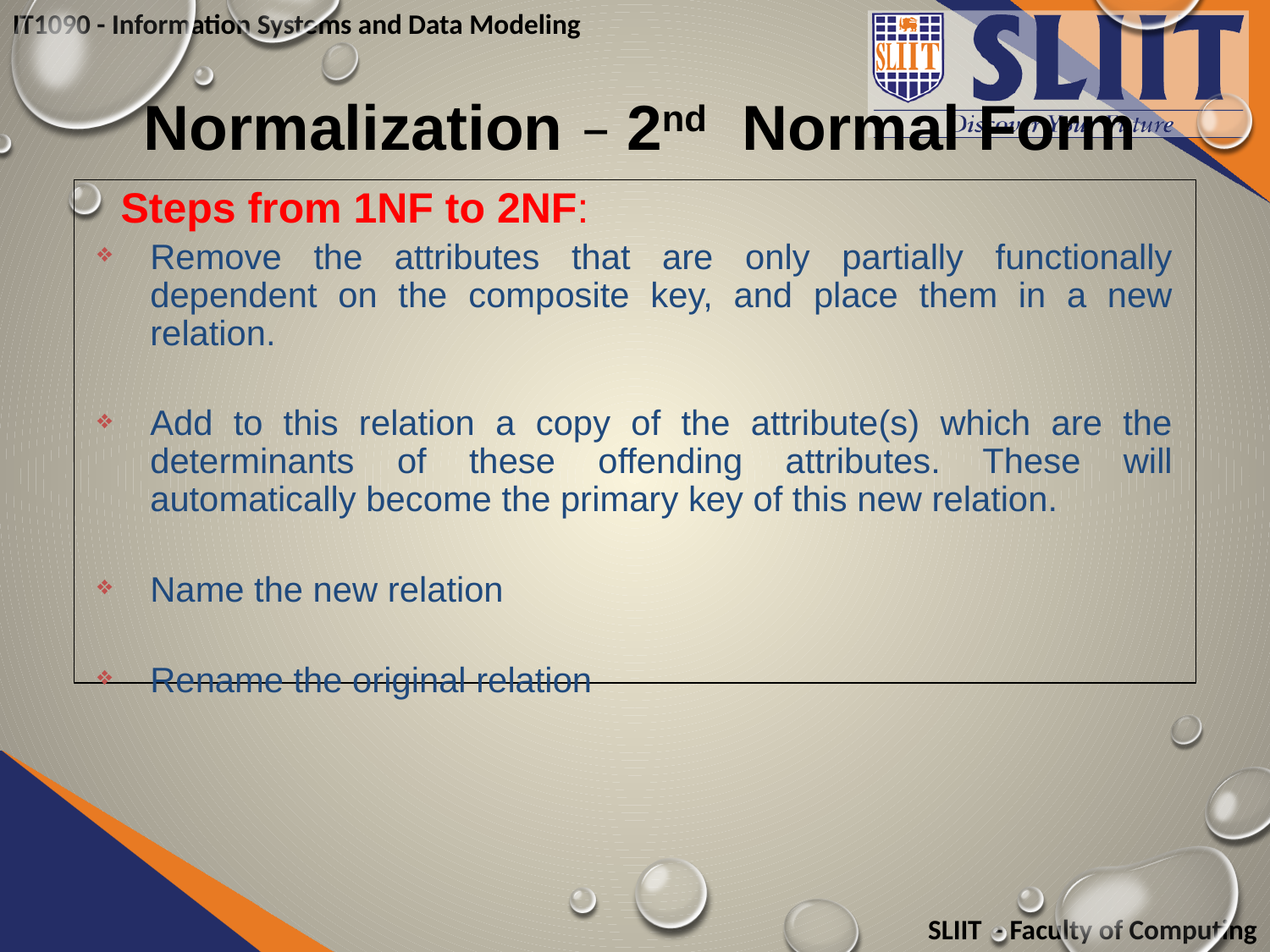

# Normalization – 2nd  Normal Form

  Steps from 1NF to 2NF:
Remove the attributes that are only partially functionally dependent on the composite key, and place them in a new relation.

Add to this relation a copy of the attribute(s) which are the determinants of these offending attributes. These will automatically become the primary key of this new relation.

Name the new relation

Rename the original relation